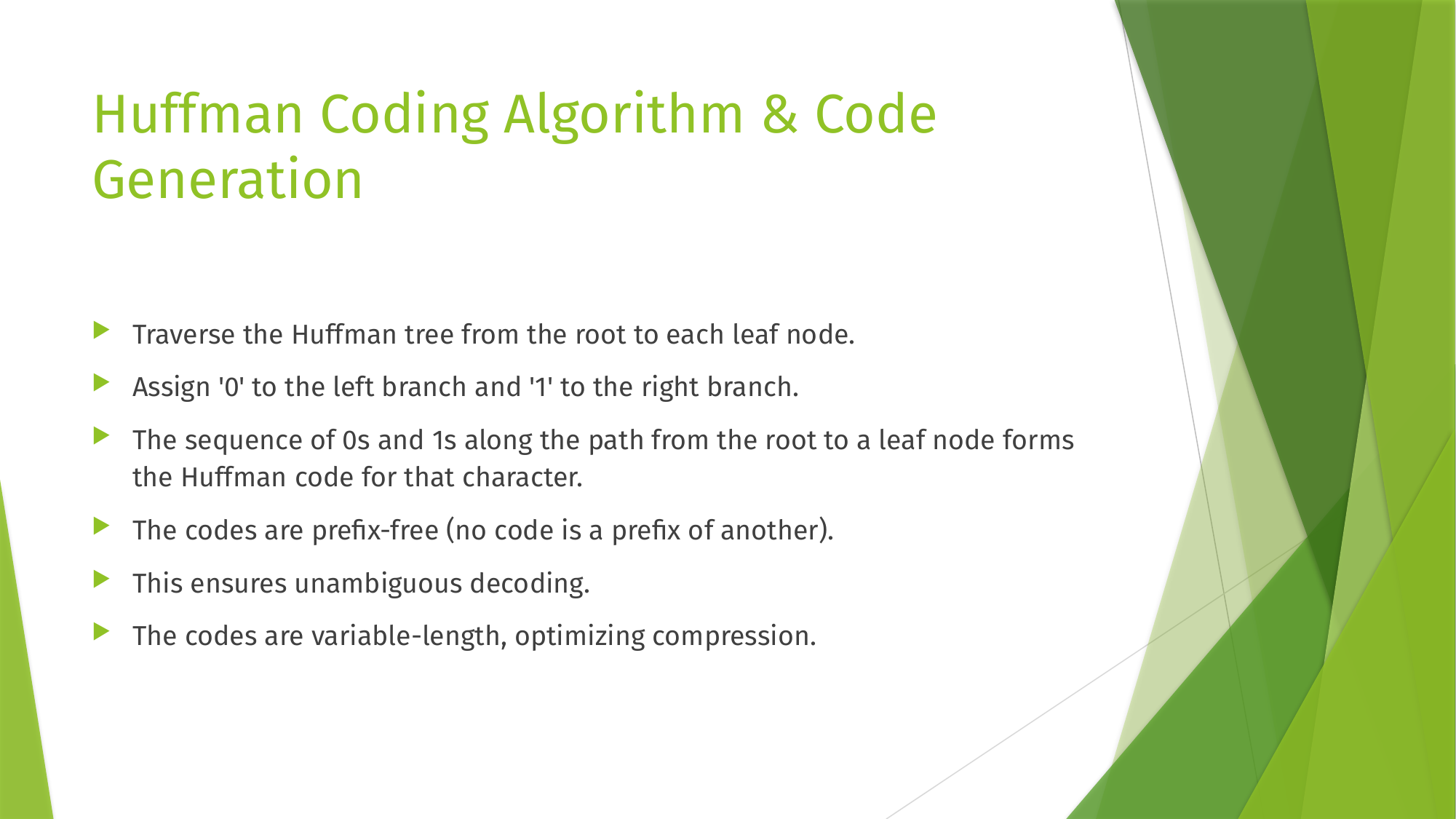

# Huffman Coding Algorithm & Code Generation

Traverse the Huffman tree from the root to each leaf node.
Assign '0' to the left branch and '1' to the right branch.
The sequence of 0s and 1s along the path from the root to a leaf node forms the Huffman code for that character.
The codes are prefix-free (no code is a prefix of another).
This ensures unambiguous decoding.
The codes are variable-length, optimizing compression.